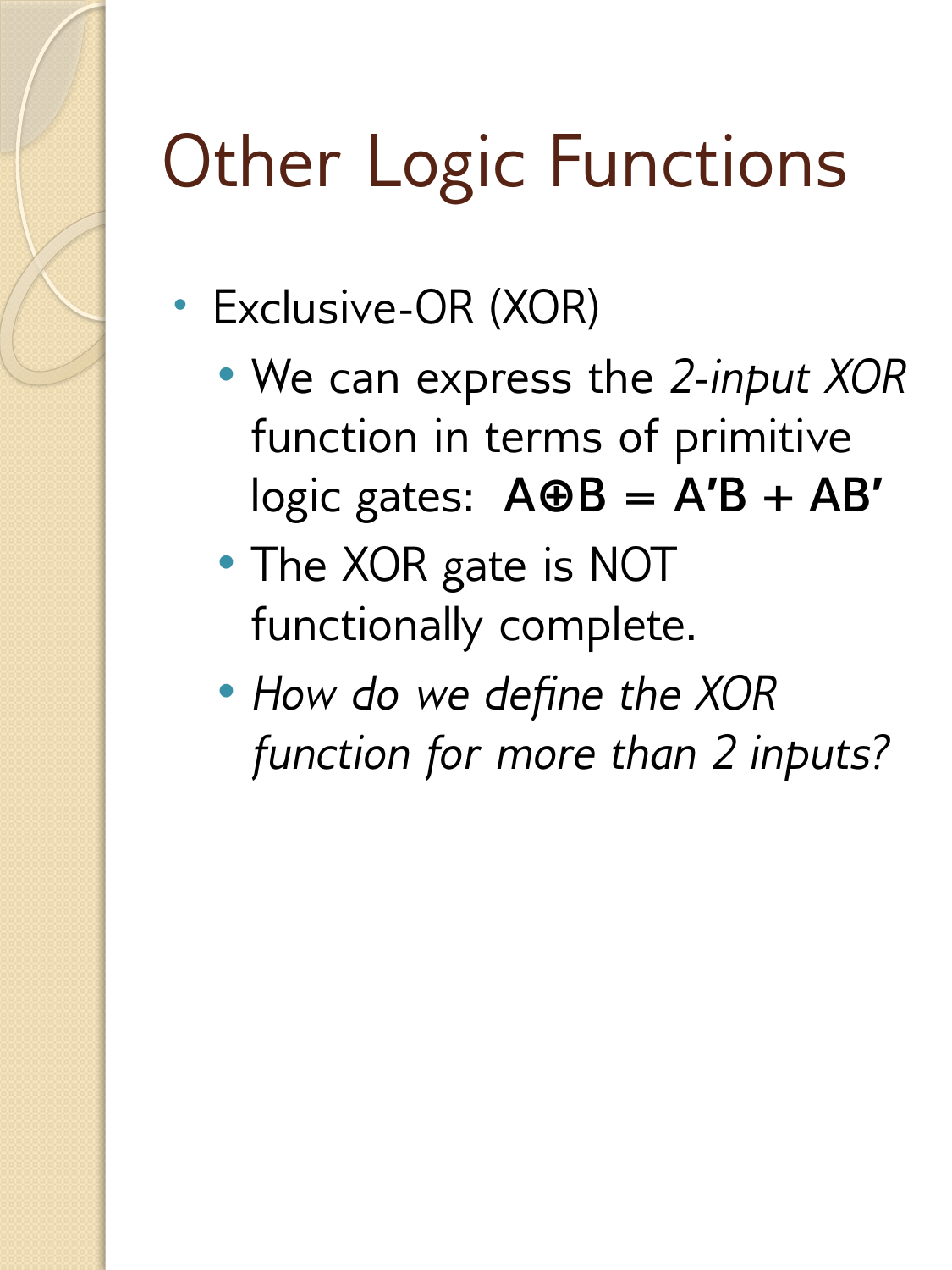

# Other Logic Functions
Exclusive-OR (XOR)
We can express the 2-input XOR function in terms of primitive logic gates:  A⊕B = A′B + AB′
The XOR gate is NOT functionally complete.
How do we define the XOR function for more than 2 inputs?